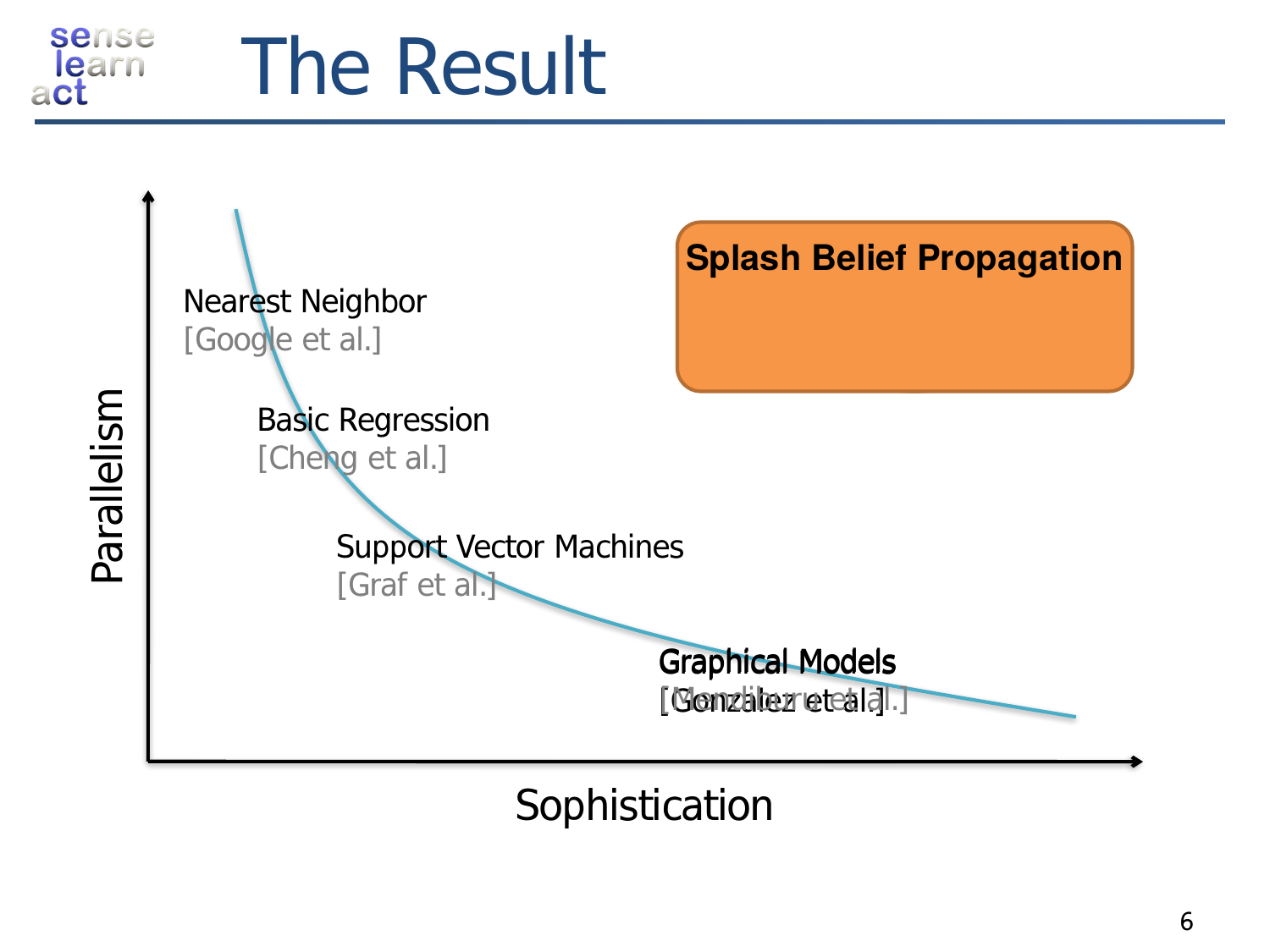

The Result

Splash Belief Propagation
Goal
Nearest Neighbor
[Google et al.]
Basic Regression
[Cheng et al.]
Parallelism
Support Vector Machines
[Graf et al.]
Graphical Models
[Mendiburu et al.]
Graphical Models
[Gonzalez et al.]
Sophistication
6